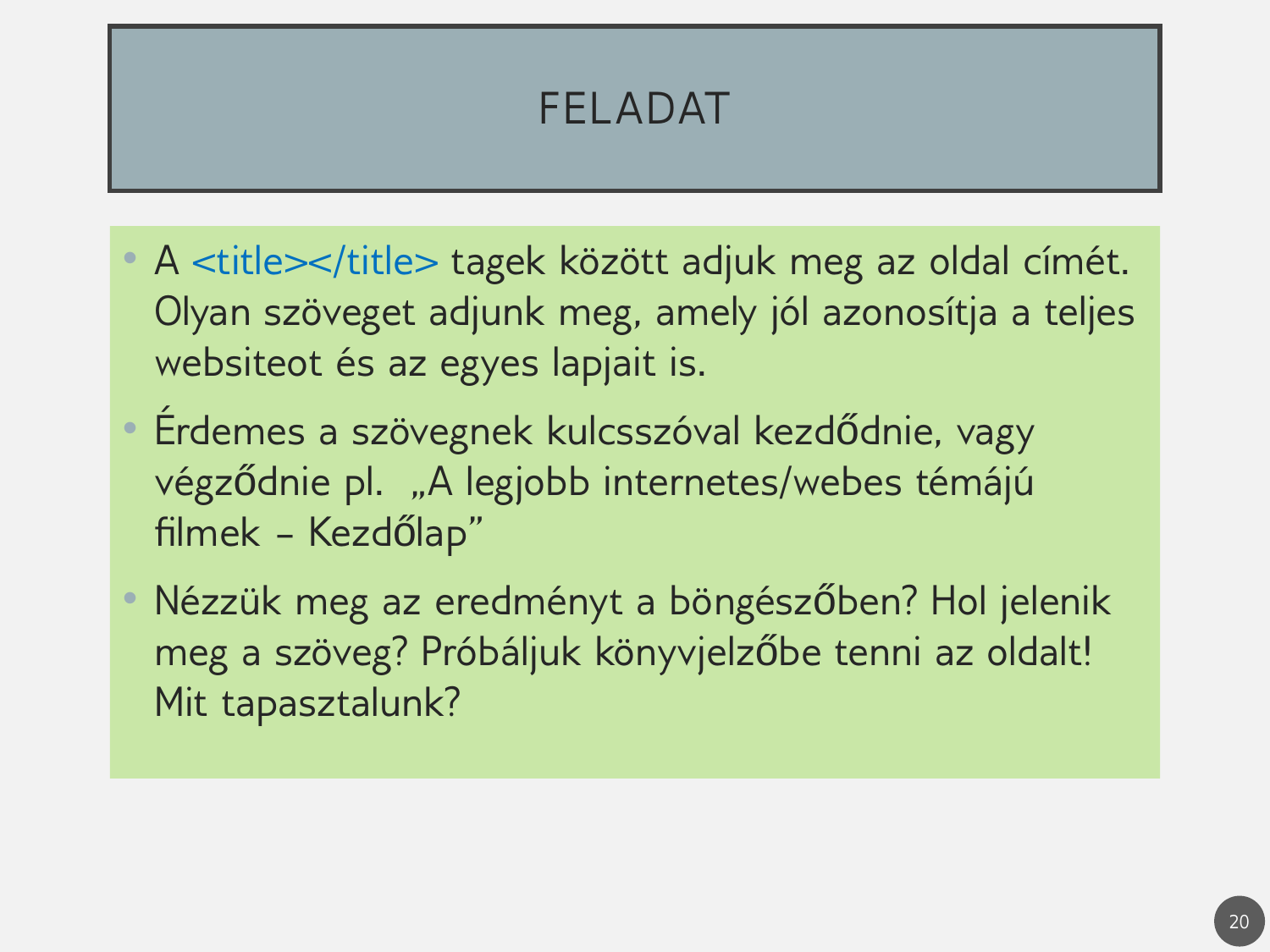

# Feladat
A <title></title> tagek között adjuk meg az oldal címét. Olyan szöveget adjunk meg, amely jól azonosítja a teljes websiteot és az egyes lapjait is.
Érdemes a szövegnek kulcsszóval kezdődnie, vagy végződnie pl.  „A legjobb internetes/webes témájú filmek – Kezdőlap”
Nézzük meg az eredményt a böngészőben? Hol jelenik meg a szöveg? Próbáljuk könyvjelzőbe tenni az oldalt! Mit tapasztalunk?
20